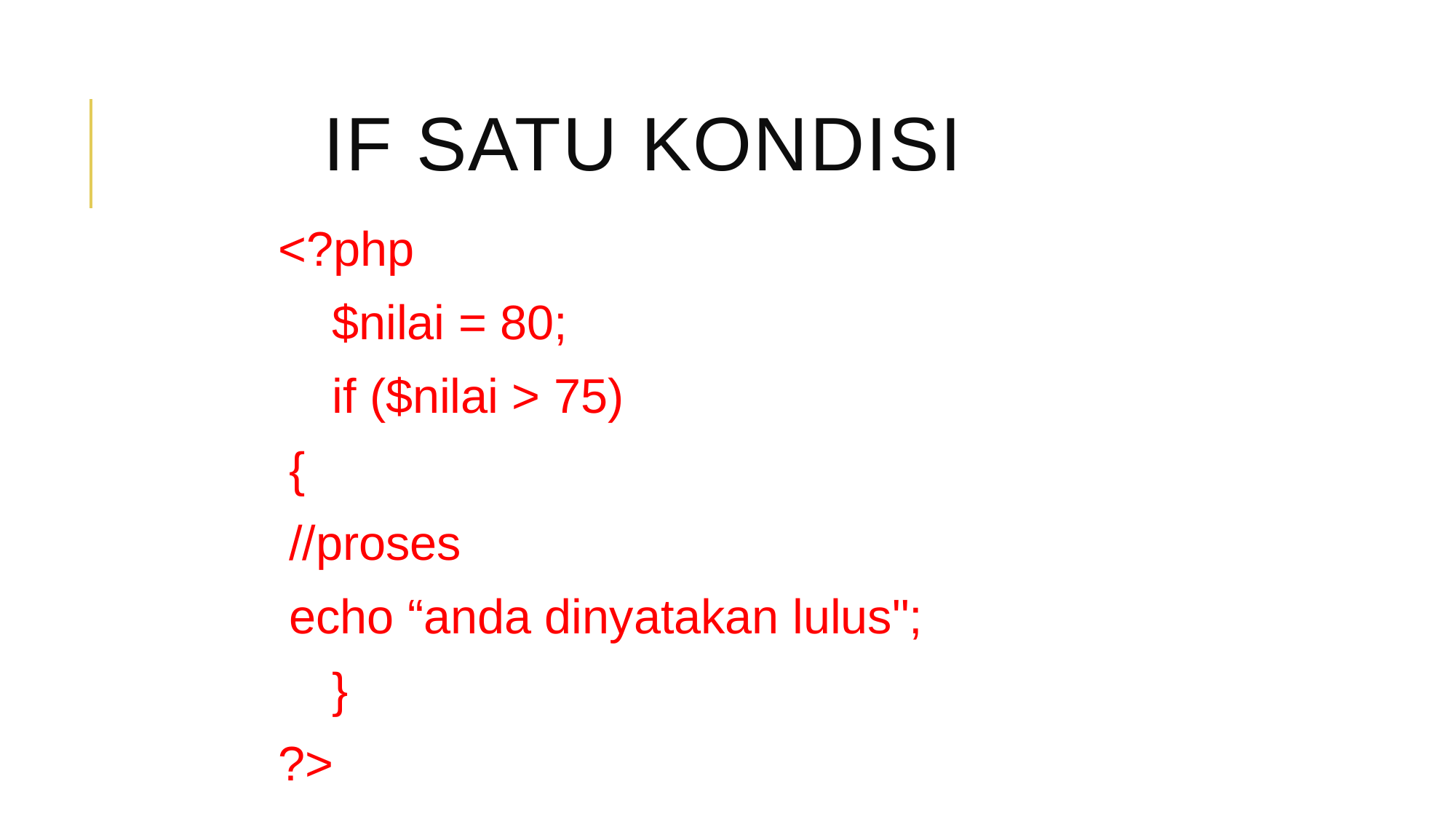

# IF satu kondisi
<?php
    $nilai = 80;
    if ($nilai > 75)
	{
	//proses
	echo “anda dinyatakan lulus";
    }
?>